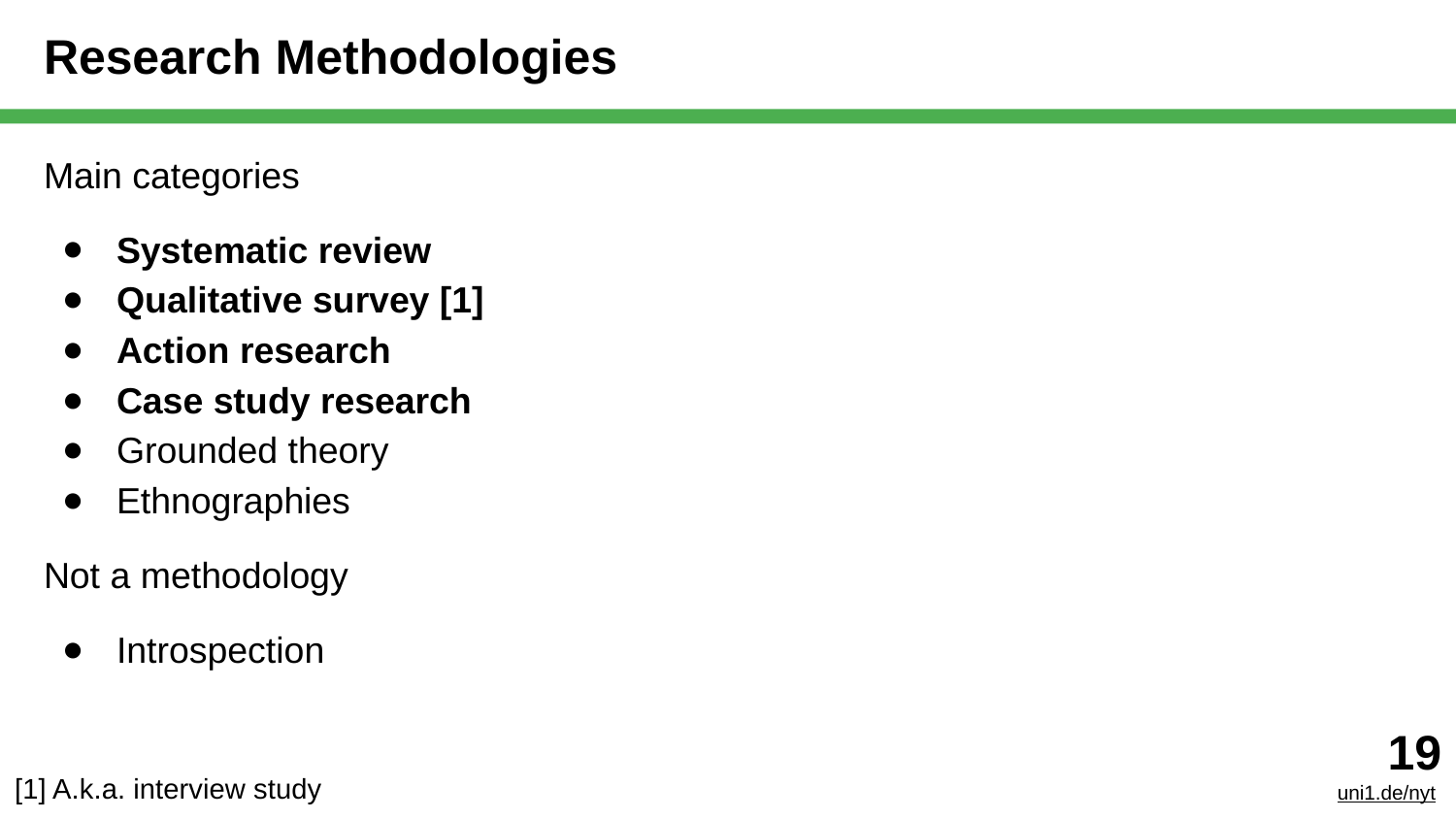

# Research Methodologies
Main categories
Systematic review
Qualitative survey [1]
Action research
Case study research
Grounded theory
Ethnographies
Not a methodology
Introspection
19
uni1.de/nyt
[1] A.k.a. interview study